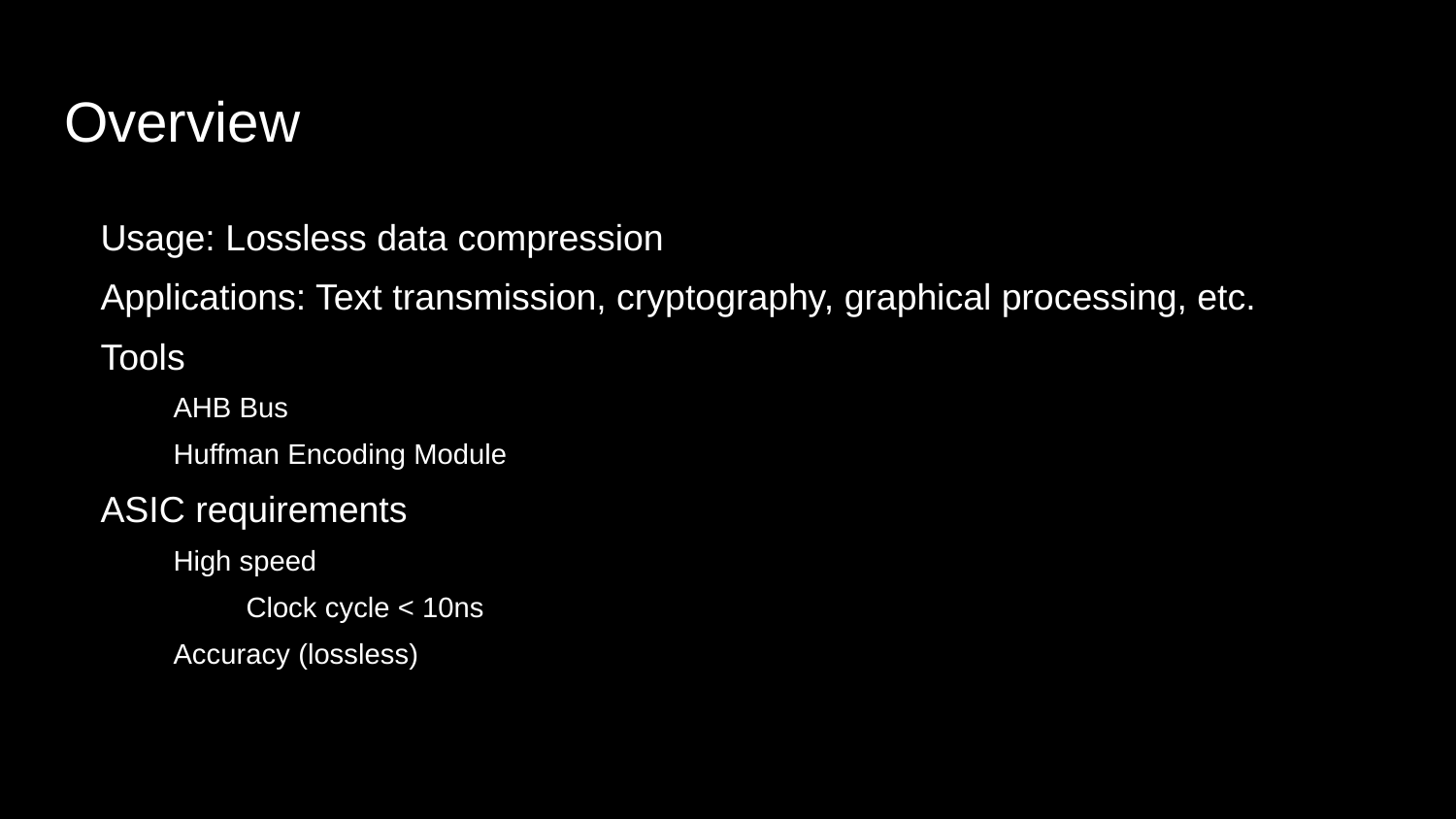

# Overview
Usage: Lossless data compression
Applications: Text transmission, cryptography, graphical processing, etc.
Tools
AHB Bus
Huffman Encoding Module
ASIC requirements
High speed
Clock cycle < 10ns
Accuracy (lossless)
2